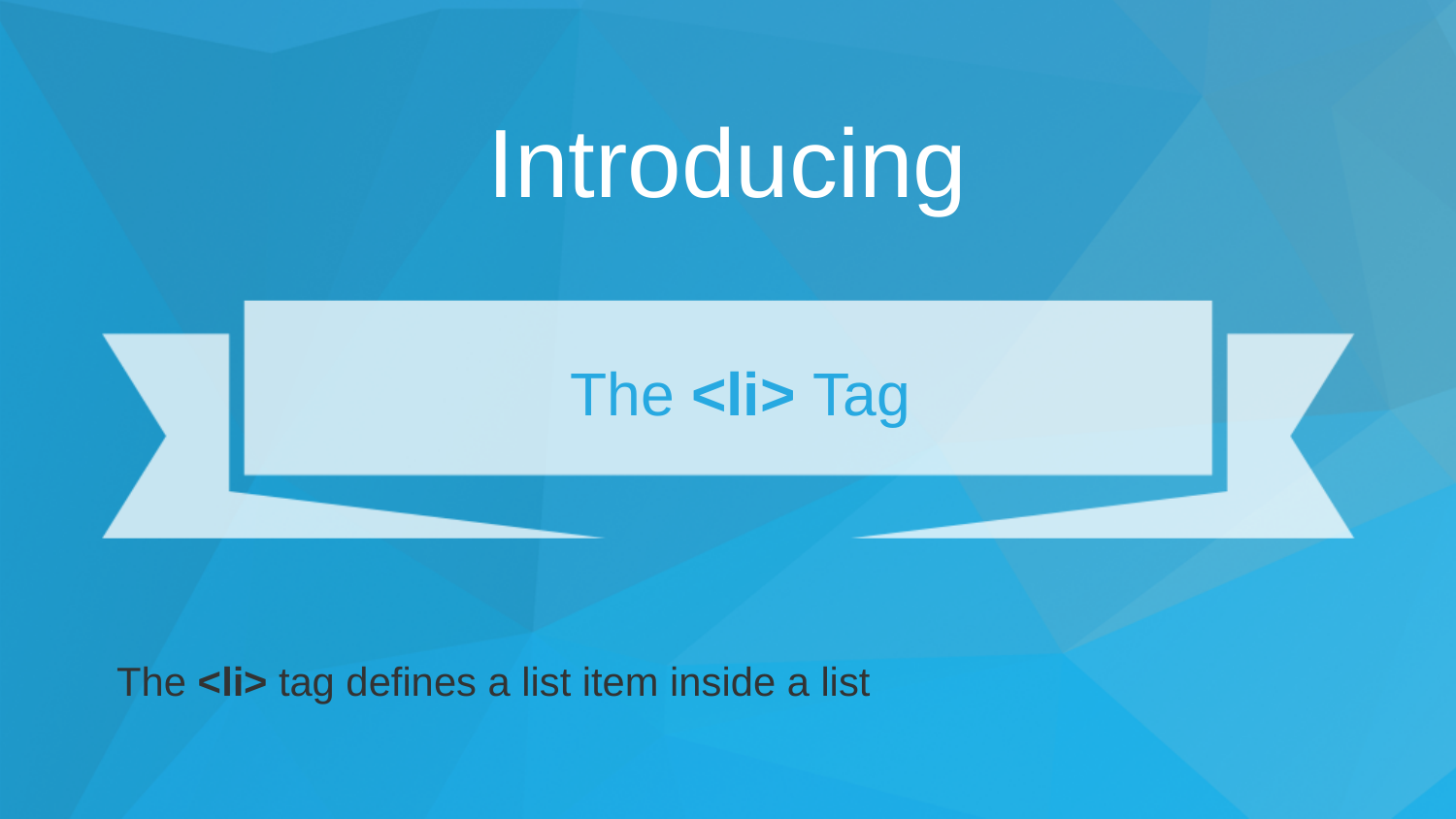

# The <li> Tag
The <li> tag defines a list item inside a list